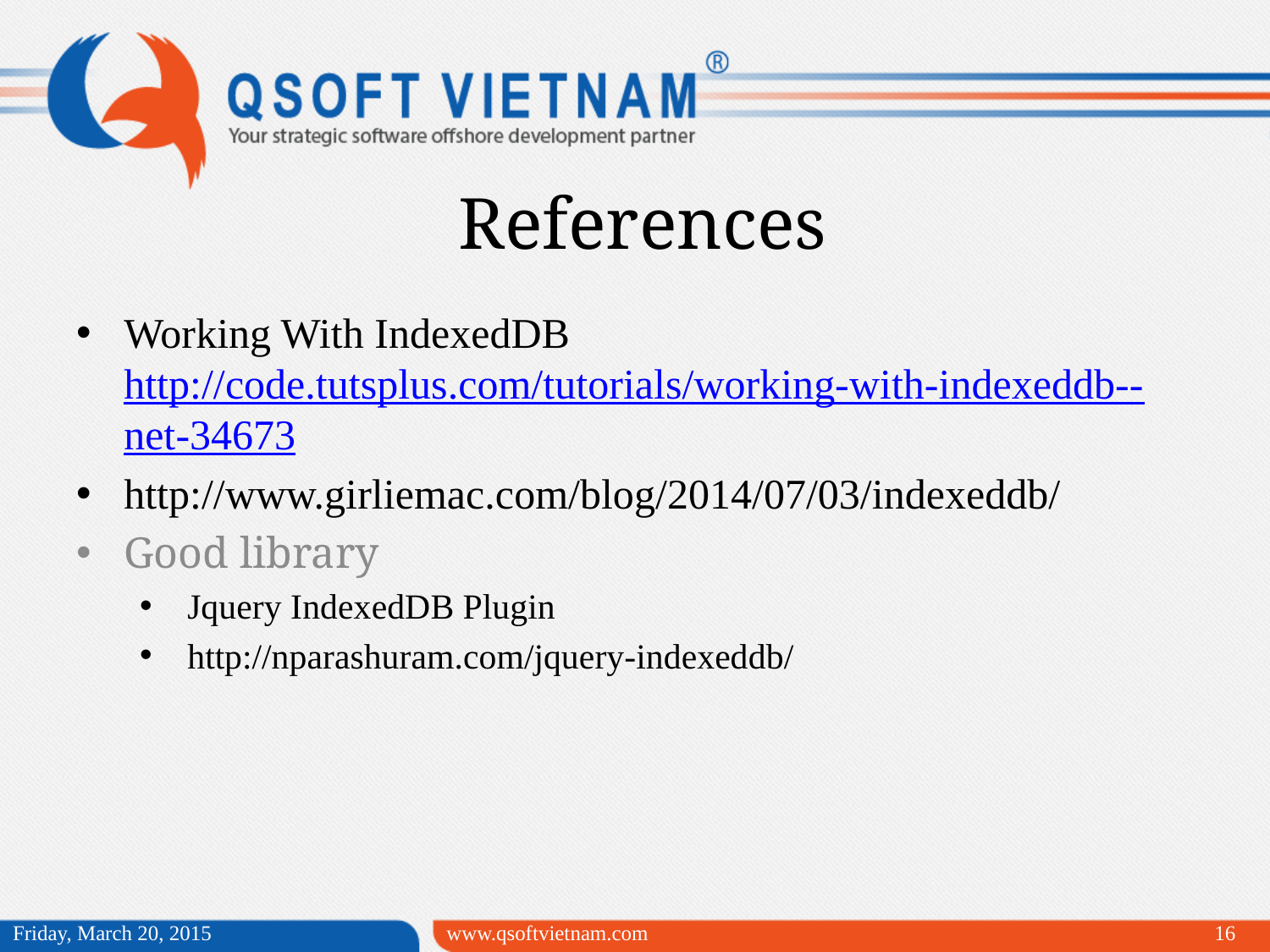

References
Working With IndexedDB
http://code.tutsplus.com/tutorials/working-with-indexeddb--net-34673
http://www.girliemac.com/blog/2014/07/03/indexeddb/
Good library
Jquery IndexedDB Plugin
http://nparashuram.com/jquery-indexeddb/

Friday, March 20, 2015
www.qsoftvietnam.com
16